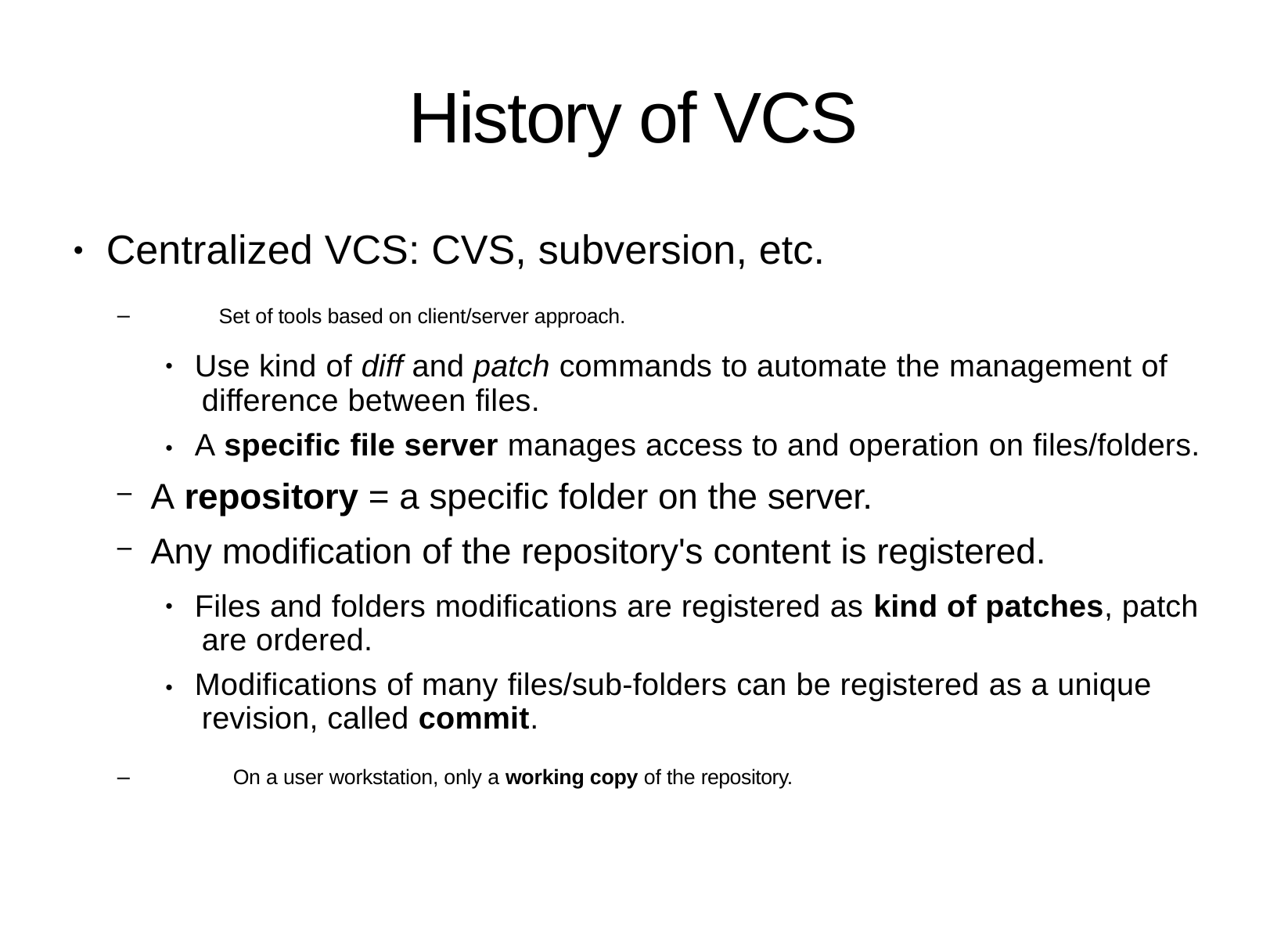

# History of VCS
Centralized VCS: CVS, subversion, etc.
–	Set of tools based on client/server approach.
●
Use kind of diff and patch commands to automate the management of  difference between files.
A specific file server manages access to and operation on files/folders.
●
●
A repository = a specific folder on the server.
Any modification of the repository's content is registered.
Files and folders modifications are registered as kind of patches, patch  are ordered.
Modifications of many files/sub-folders can be registered as a unique  revision, called commit.
●
●
–	On a user workstation, only a working copy of the repository.
17